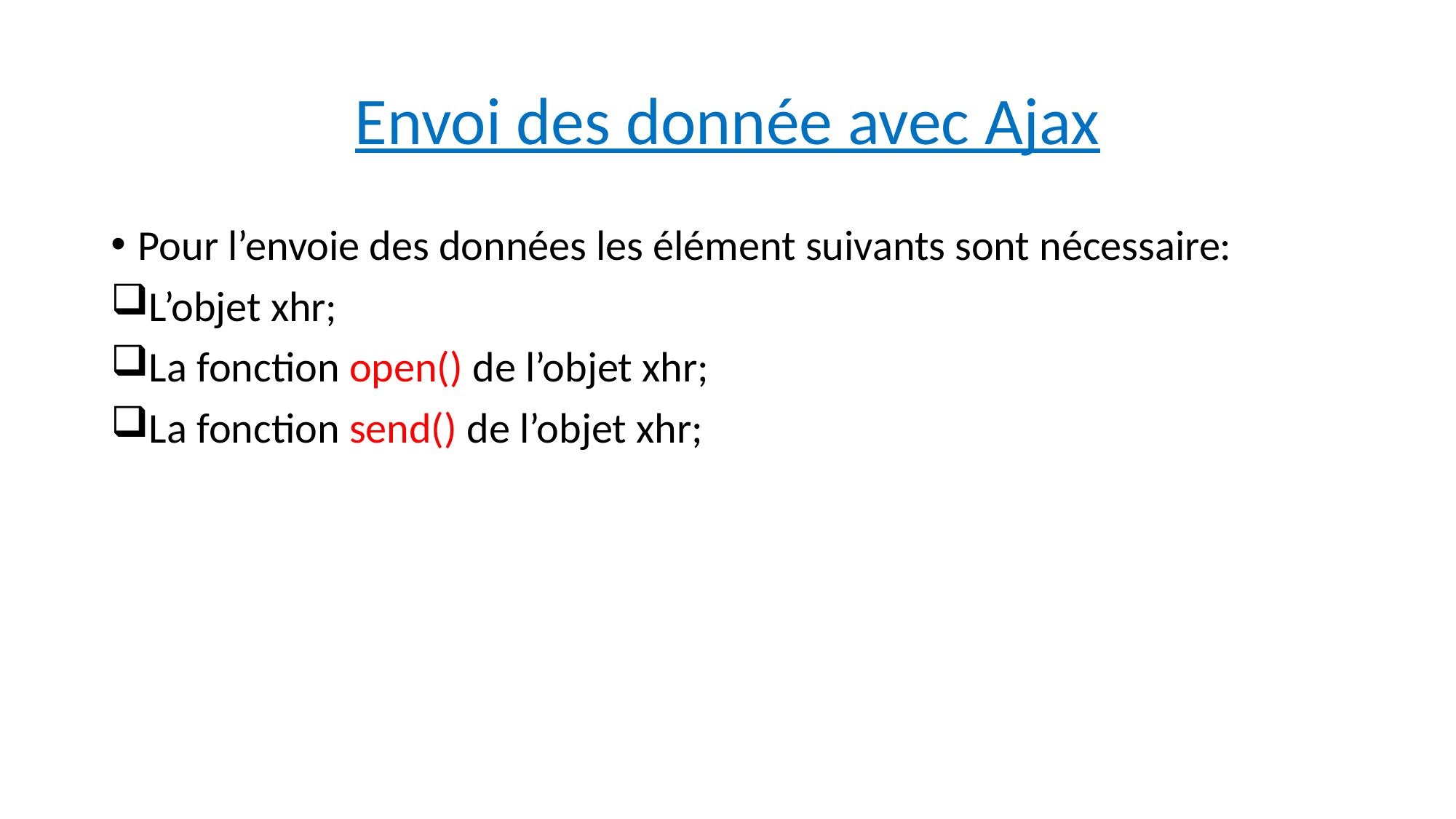

# Envoi des donnée avec Ajax
Pour l’envoie des données les élément suivants sont nécessaire:
L’objet xhr;
La fonction open() de l’objet xhr;
La fonction send() de l’objet xhr;